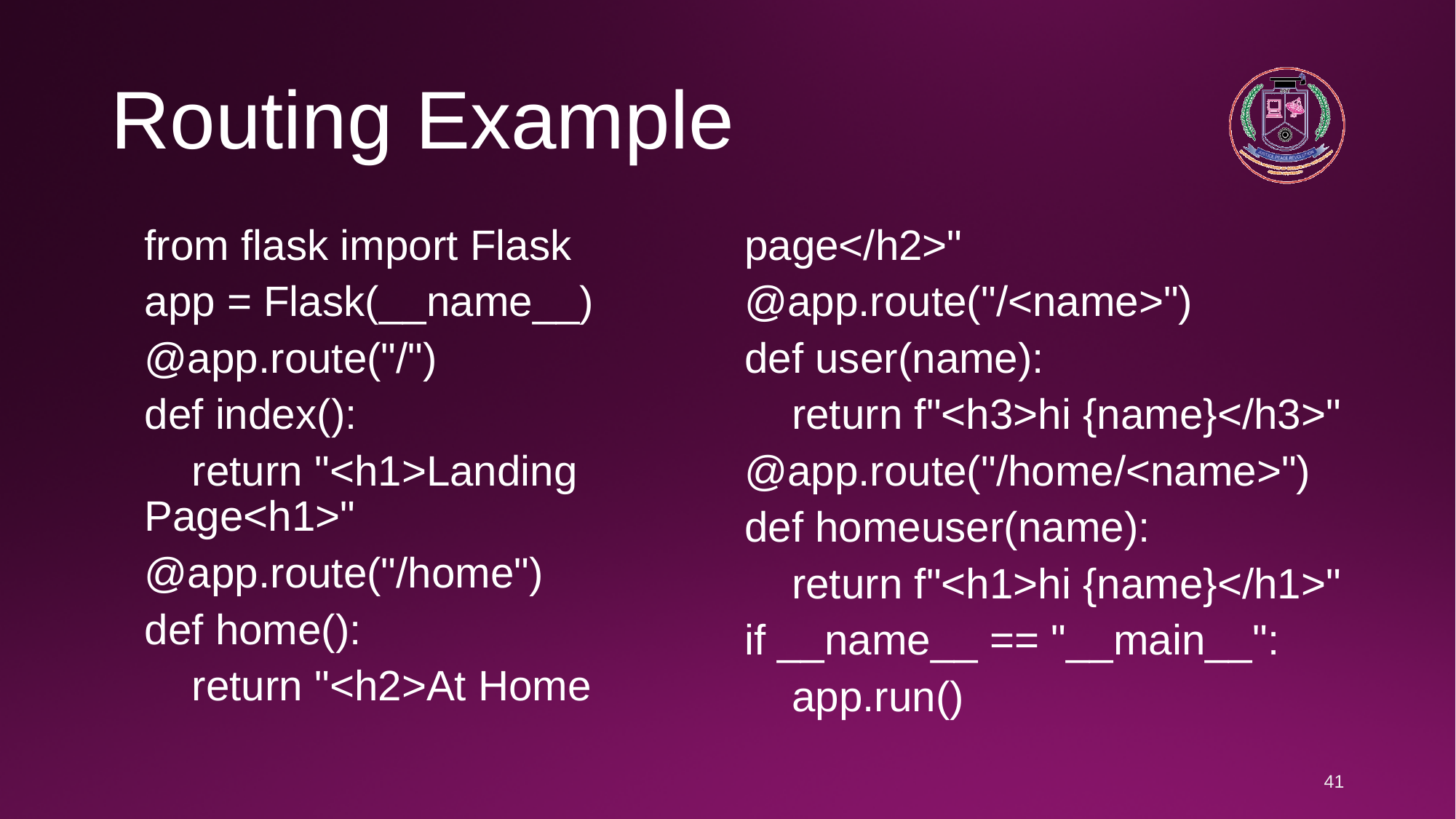

# Routing Example
from flask import Flask
app = Flask(__name__)
@app.route("/")
def index():
    return "<h1>Landing Page<h1>"
@app.route("/home")
def home():
    return "<h2>At Home page</h2>"
@app.route("/<name>")
def user(name):
    return f"<h3>hi {name}</h3>"
@app.route("/home/<name>")
def homeuser(name):
    return f"<h1>hi {name}</h1>"
if __name__ == "__main__":
    app.run()
41